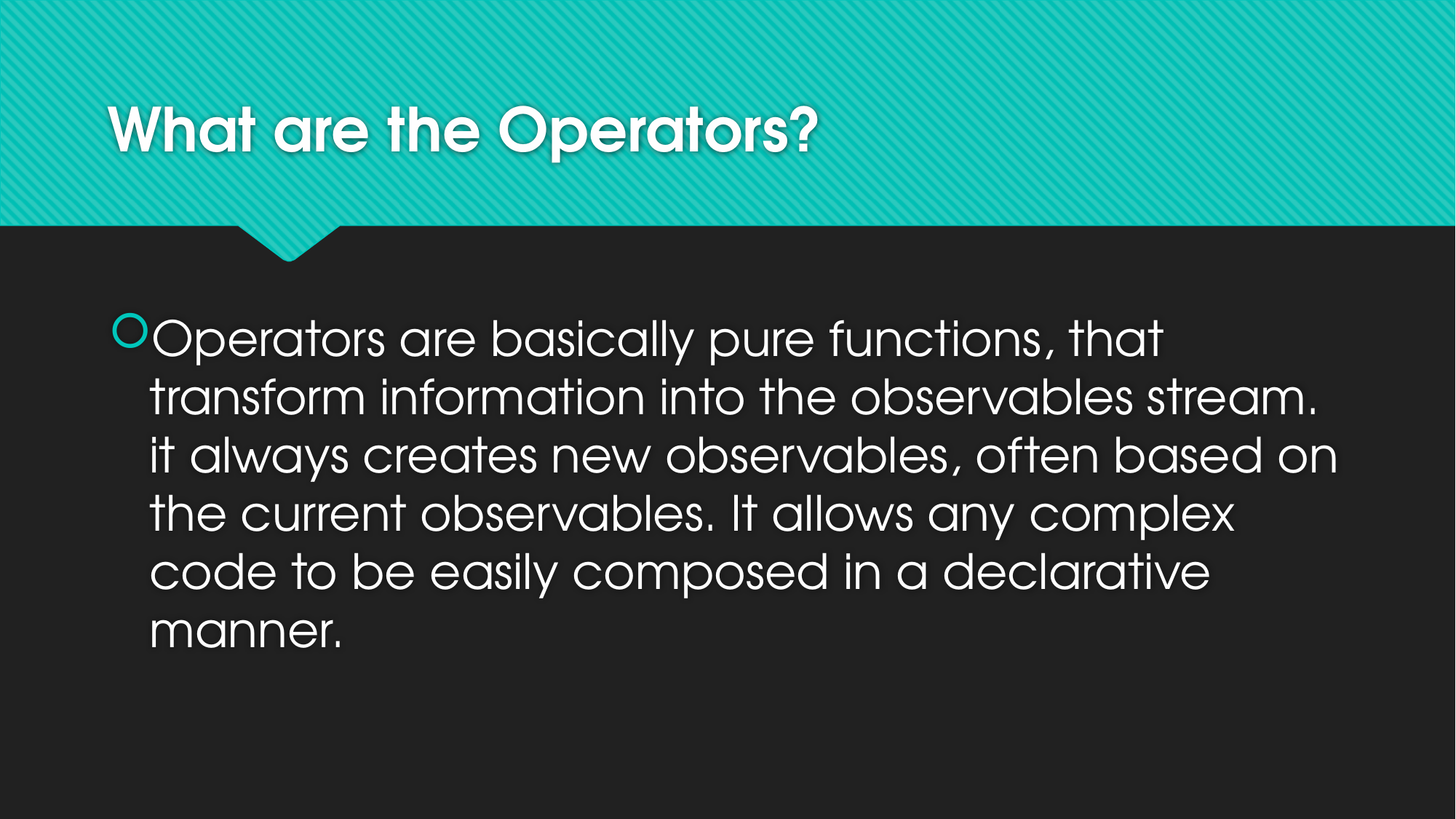

# What are the Operators?
Operators are basically pure functions, that transform information into the observables stream. it always creates new observables, often based on the current observables. It allows any complex code to be easily composed in a declarative manner.